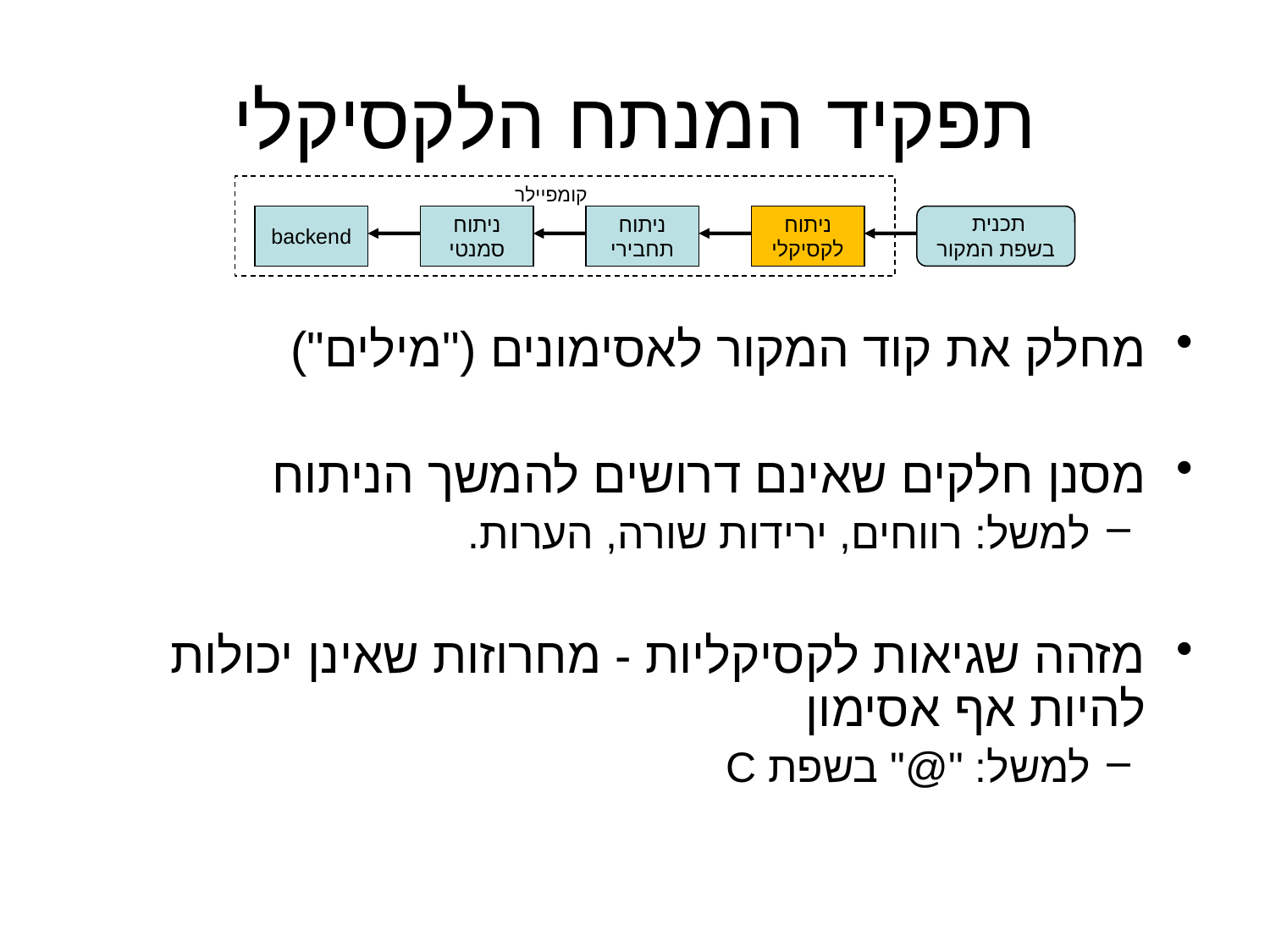

# תפקיד המנתח הלקסיקלי
     קומפיילר
backend
ניתוח
סמנטי
ניתוח
תחבירי
ניתוח
לקסיקלי
תכנית
בשפת המקור

מחלק את קוד המקור לאסימונים ("מילים")

מסנן חלקים שאינם דרושים להמשך הניתוח
למשל: רווחים, ירידות שורה, הערות.

מזהה שגיאות לקסיקליות - מחרוזות שאינן יכולות להיות אף אסימון
למשל: "@" בשפת C